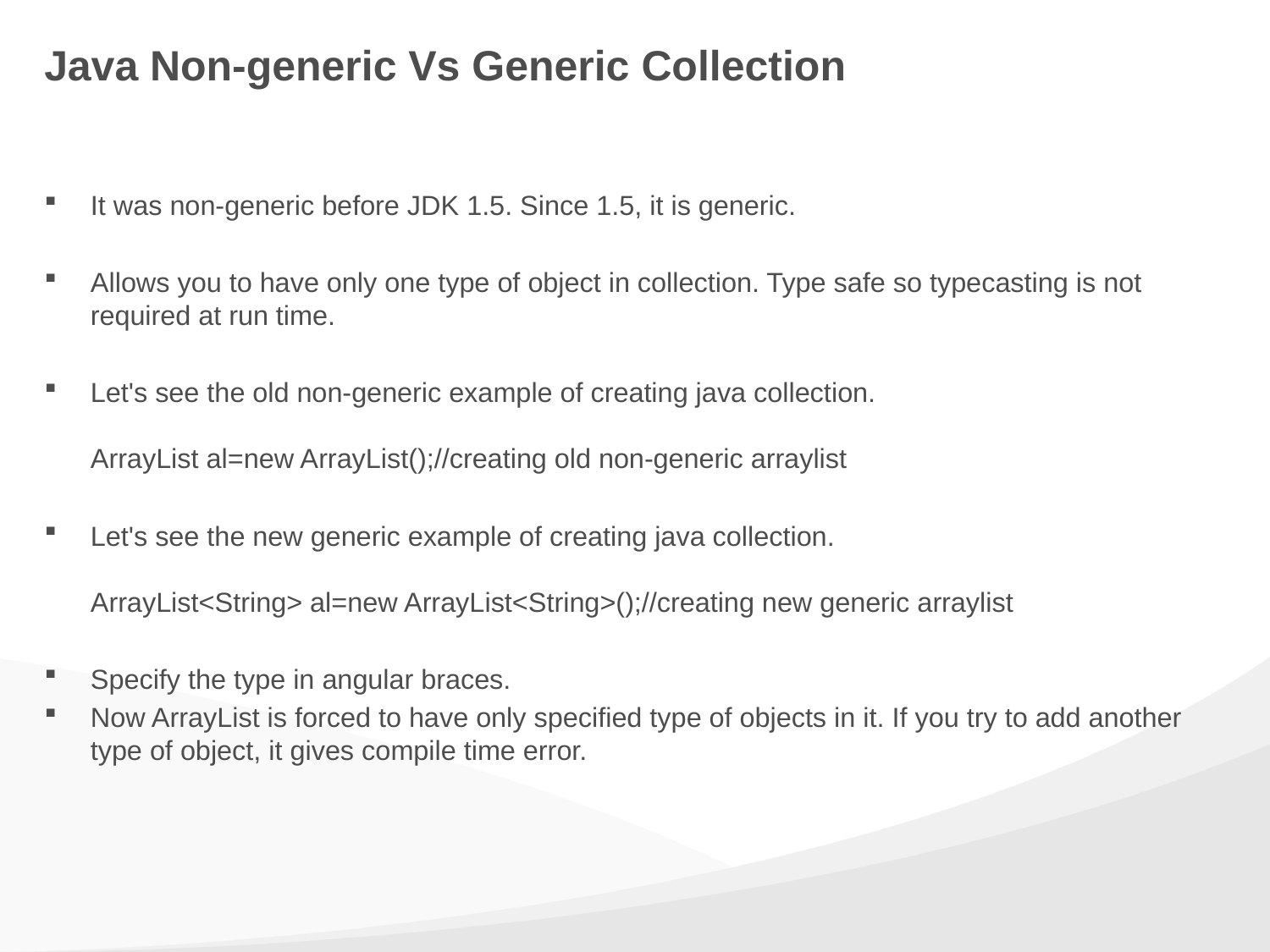

# Java Non-generic Vs Generic Collection

It was non-generic before JDK 1.5. Since 1.5, it is generic.

Allows you to have only one type of object in collection. Type safe so typecasting is not required at run time.

Let's see the old non-generic example of creating java collection.
ArrayList al=new ArrayList();//creating old non-generic arraylist

Let's see the new generic example of creating java collection.
ArrayList<String> al=new ArrayList<String>();//creating new generic arraylist

Specify the type in angular braces.
Now ArrayList is forced to have only specified type of objects in it. If you try to add another type of object, it gives compile time error.